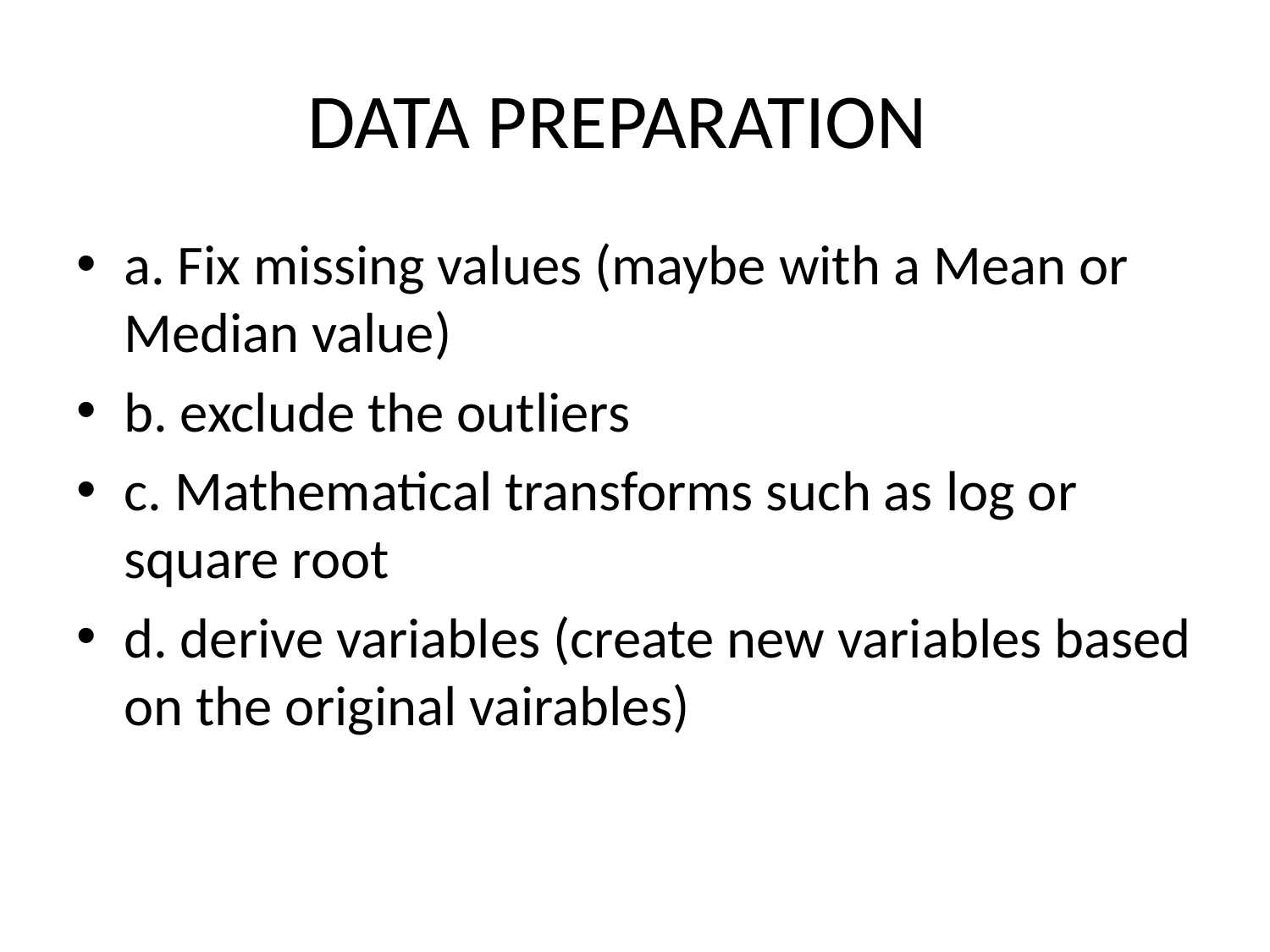

# DATA PREPARATION
a. Fix missing values (maybe with a Mean or Median value)
b. exclude the outliers
c. Mathematical transforms such as log or square root
d. derive variables (create new variables based on the original vairables)